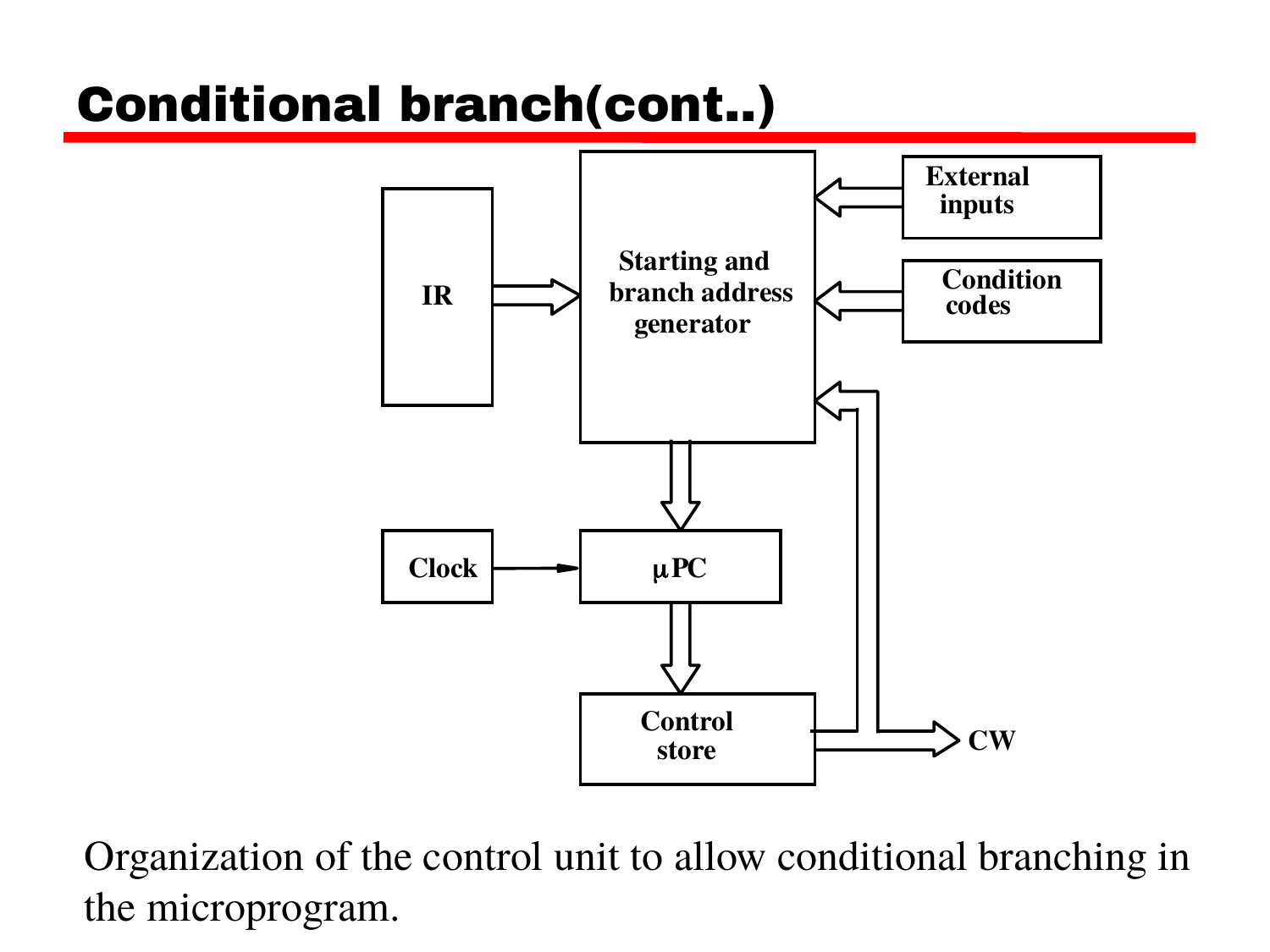

# Conditional branch(cont..)

External

inputs

Starting and

Condition
branch address
IR

codes
generator

Clock
μ
P
C

Control

CW
store
Organization of the control unit to allow conditional branching in the microprogram.